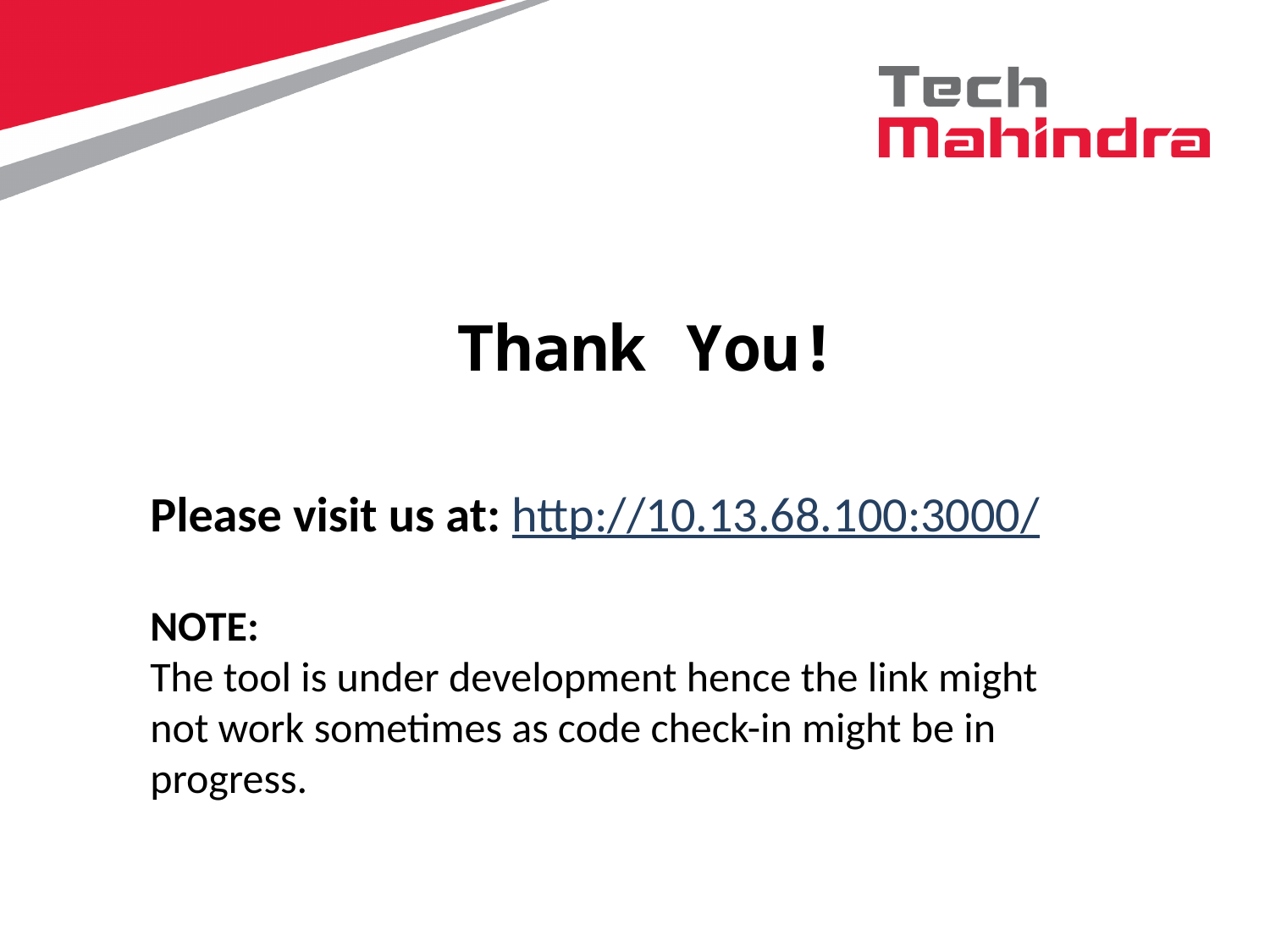

# Thank You!
Please visit us at: http://10.13.68.100:3000/
NOTE:
The tool is under development hence the link might not work sometimes as code check-in might be in progress.